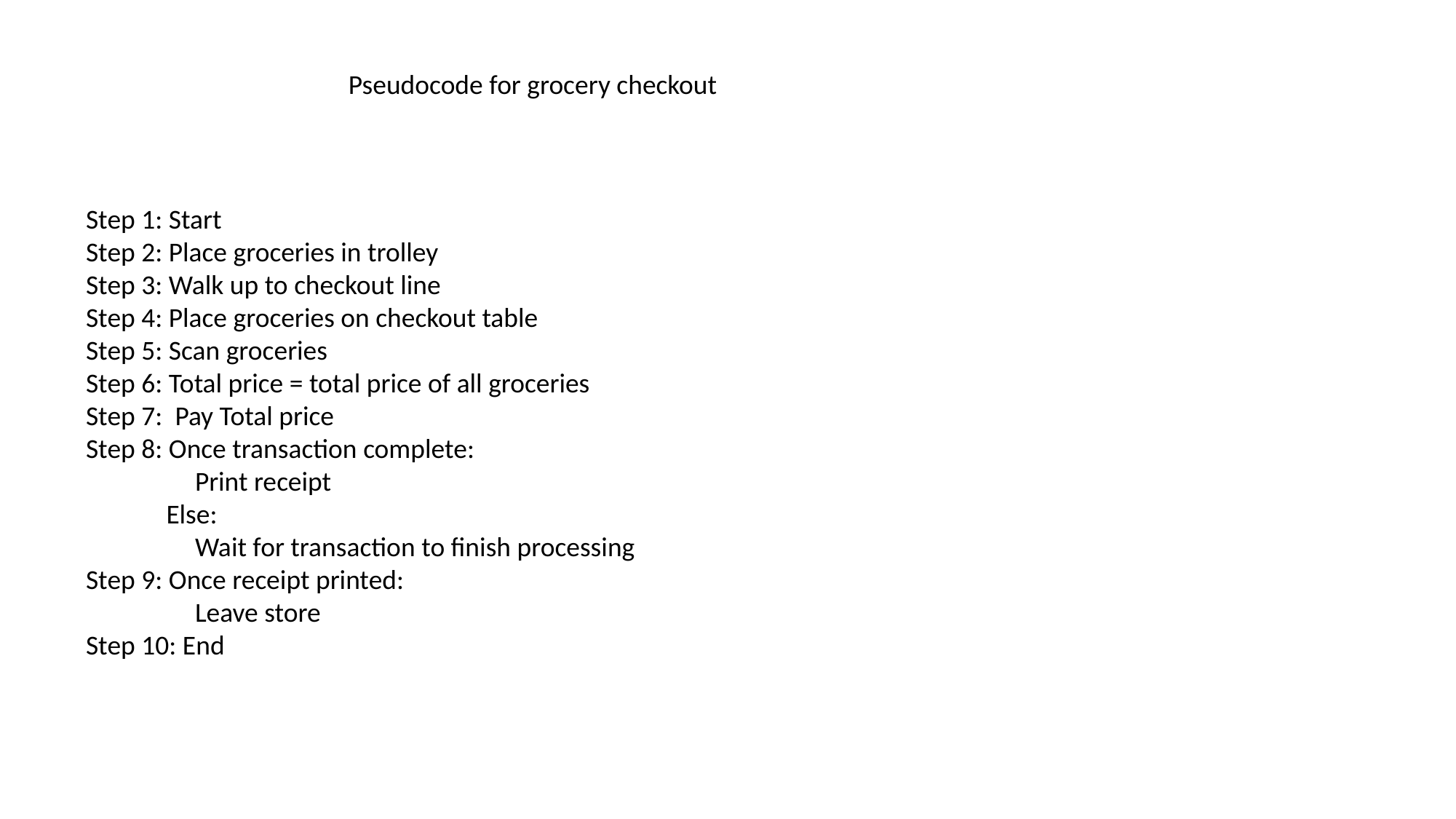

Pseudocode for grocery checkout
Step 1: Start
Step 2: Place groceries in trolley
Step 3: Walk up to checkout line
Step 4: Place groceries on checkout table
Step 5: Scan groceries
Step 6: Total price = total price of all groceries
Step 7:  Pay Total price
Step 8: Once transaction complete:
	Print receipt
             Else:
	Wait for transaction to finish processing
Step 9: Once receipt printed:
	Leave store
Step 10: End